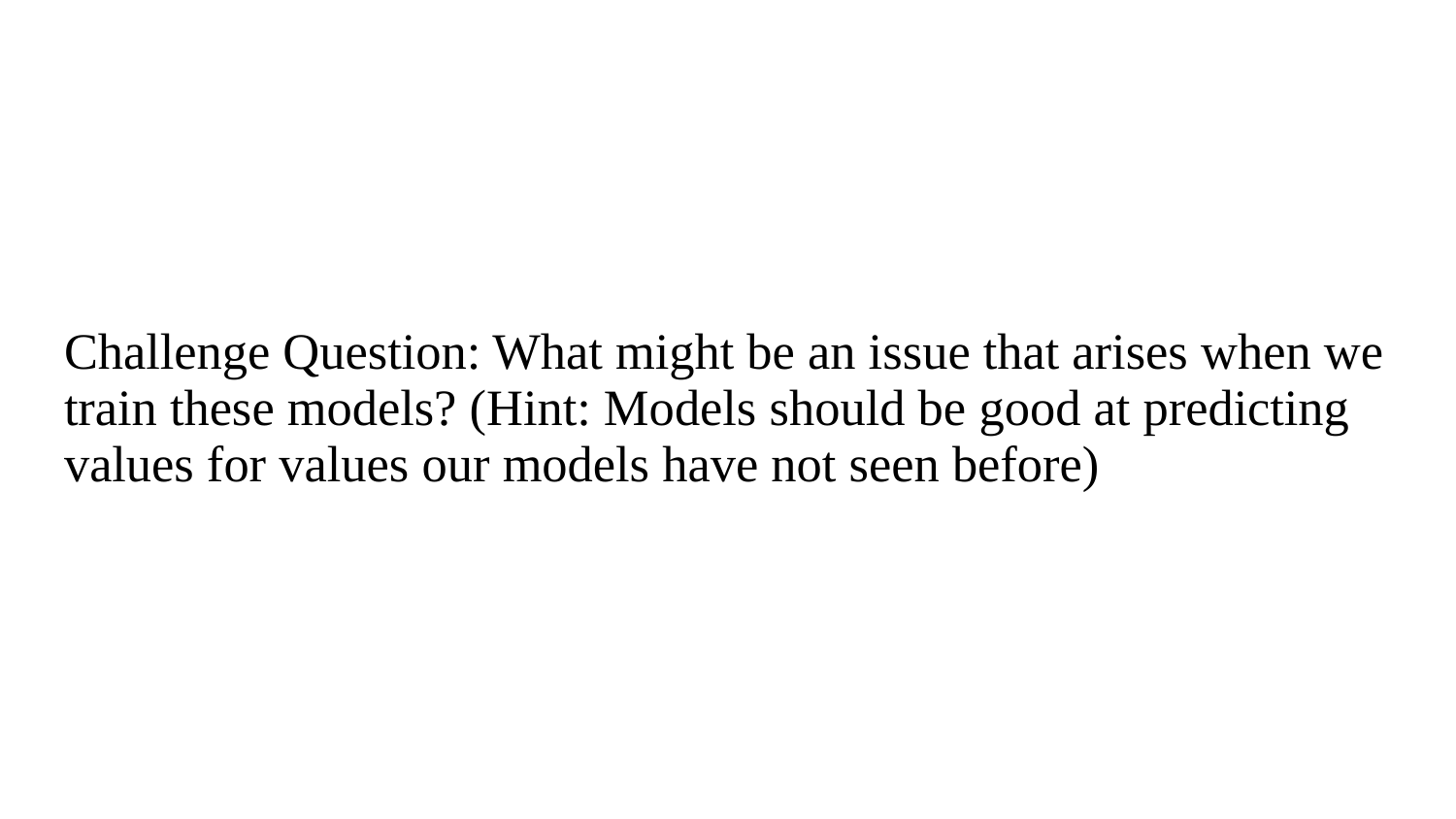

# Challenge Question: What might be an issue that arises when we train these models? (Hint: Models should be good at predicting values for values our models have not seen before)